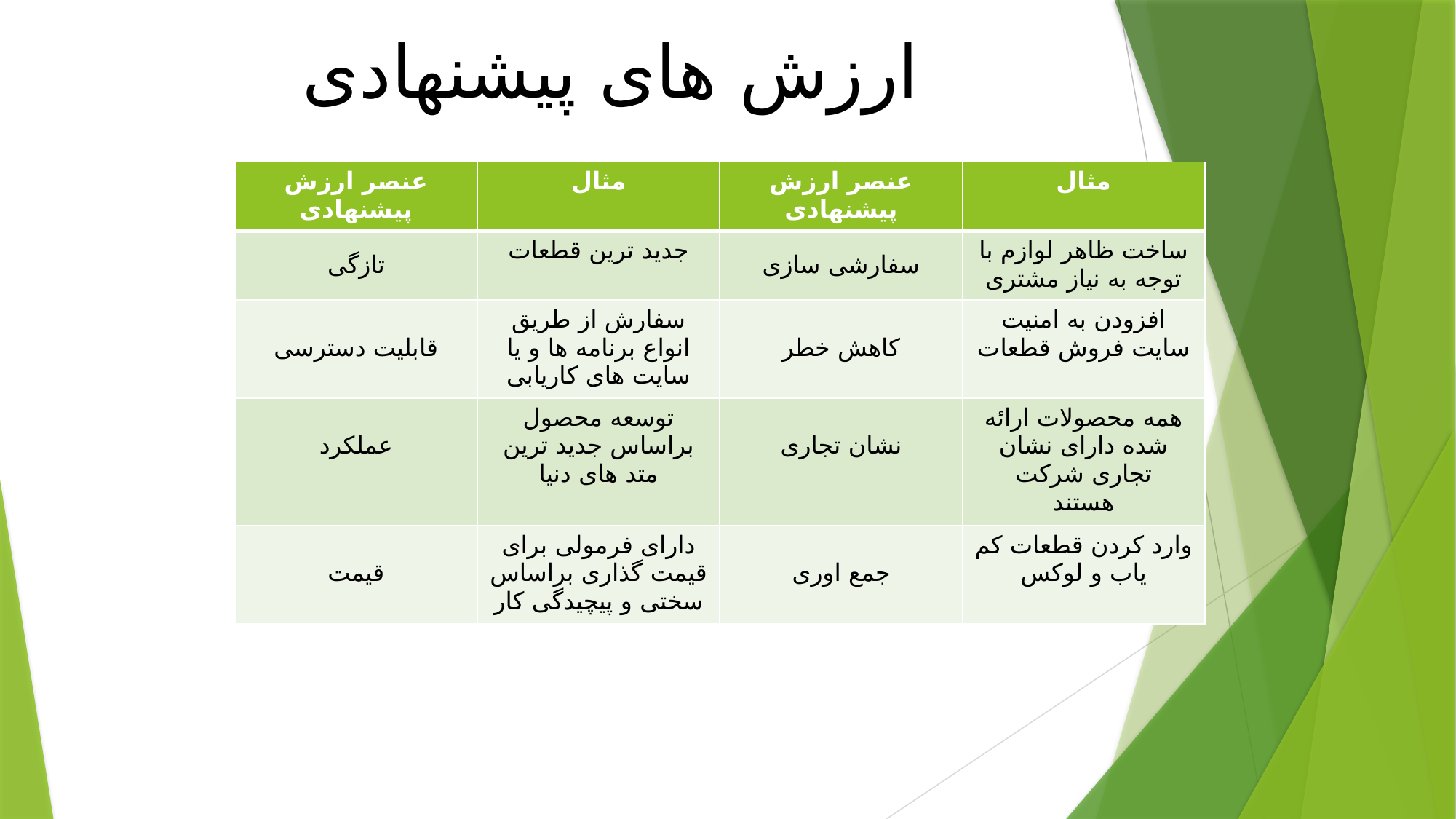

ارزش های پیشنهادی
| عنصر ارزش پیشنهادی | مثال | عنصر ارزش پیشنهادی | مثال |
| --- | --- | --- | --- |
| تازگی | جدید ترین قطعات | سفارشی سازی | ساخت ظاهر لوازم با توجه به نیاز مشتری |
| قابلیت دسترسی | سفارش از طریق انواع برنامه ها و یا سایت های کاریابی | کاهش خطر | افزودن به امنیت سایت فروش قطعات |
| عملکرد | توسعه محصول براساس جدید ترین متد های دنیا | نشان تجاری | همه محصولات ارائه شده دارای نشان تجاری شرکت هستند |
| قیمت | دارای فرمولی برای قیمت گذاری براساس سختی و پیچیدگی کار | جمع اوری | وارد کردن قطعات کم یاب و لوکس |